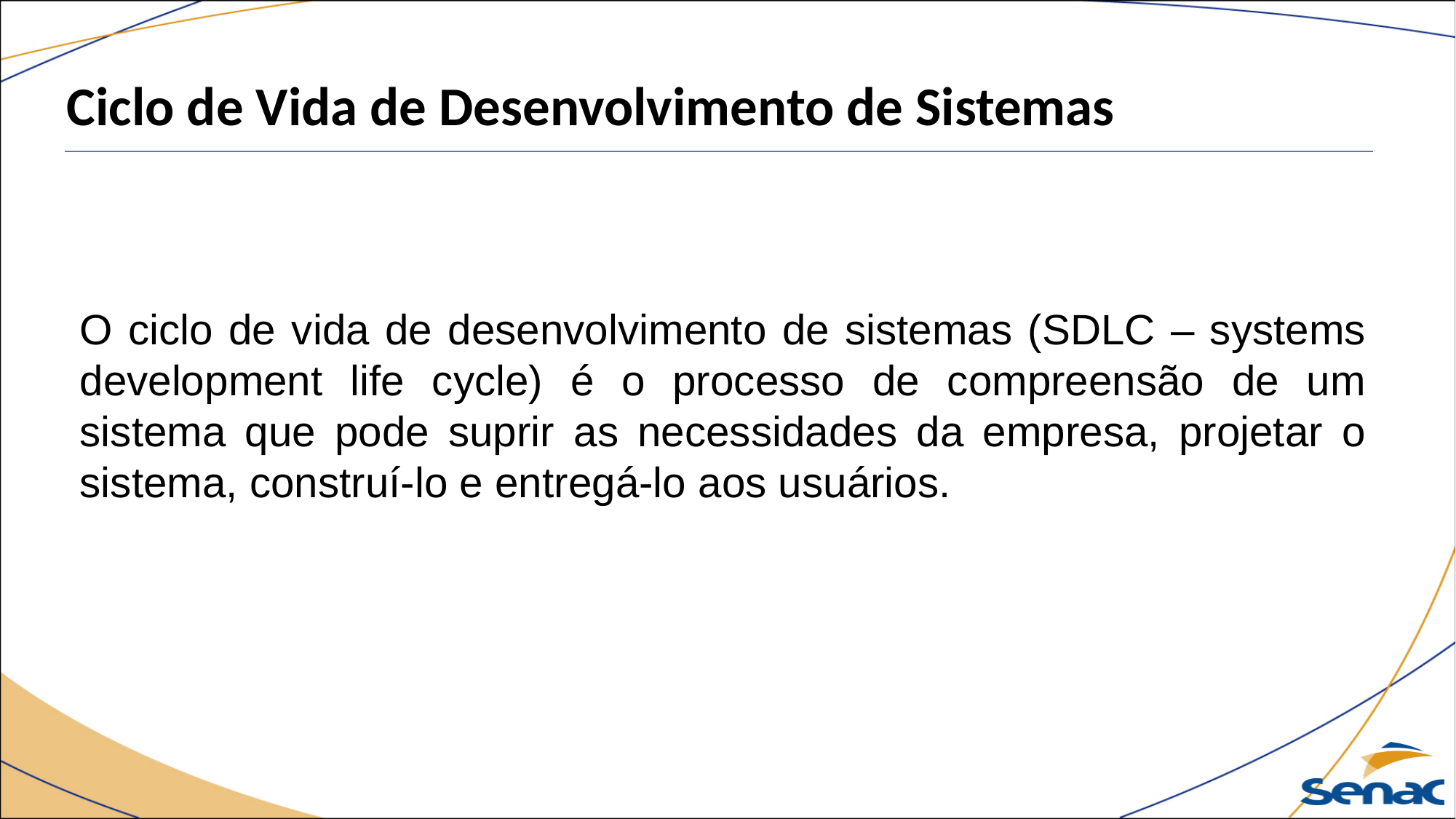

Ciclo de Vida de Desenvolvimento de Sistemas
O ciclo de vida de desenvolvimento de sistemas (SDLC – systems development life cycle) é o processo de compreensão de um sistema que pode suprir as necessidades da empresa, projetar o sistema, construí-lo e entregá-lo aos usuários.